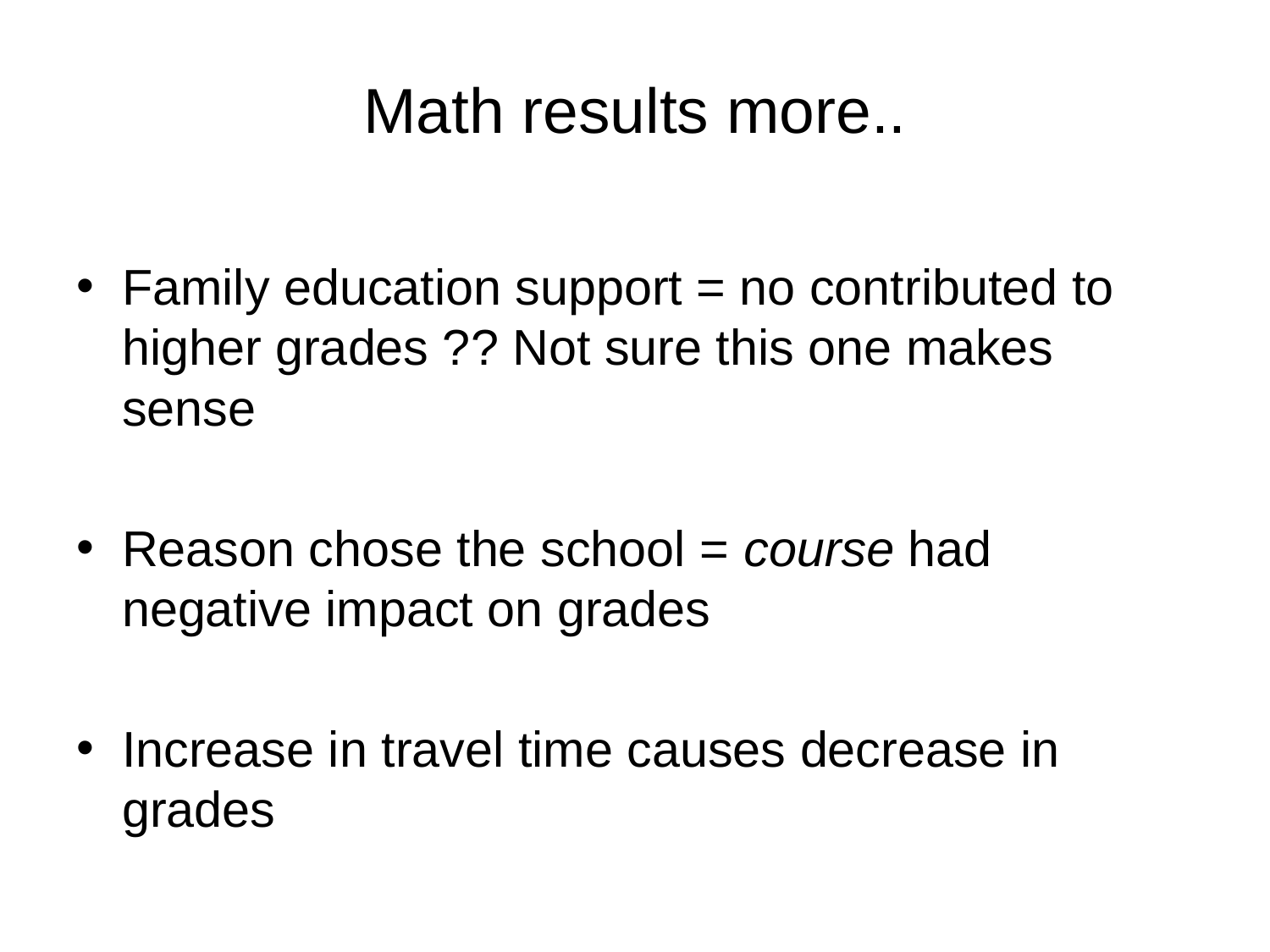

# Math results more..

Family education support = no contributed to higher grades ?? Not sure this one makes sense

Reason chose the school = course had negative impact on grades

Increase in travel time causes decrease in grades